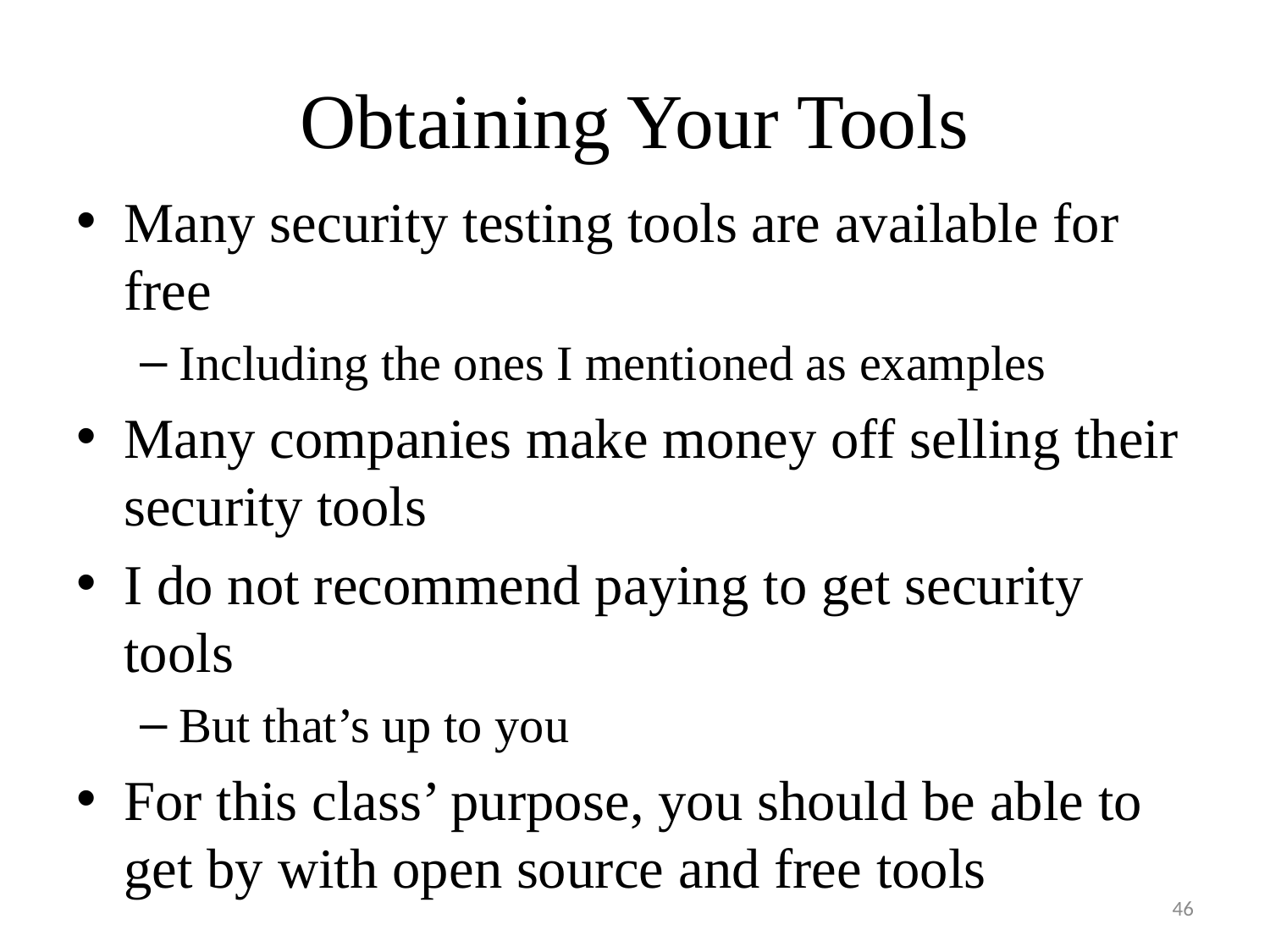

# Obtaining Your Tools
Many security testing tools are available for free
Including the ones I mentioned as examples
Many companies make money off selling their security tools
I do not recommend paying to get security tools
But that’s up to you
For this class’ purpose, you should be able to get by with open source and free tools
46